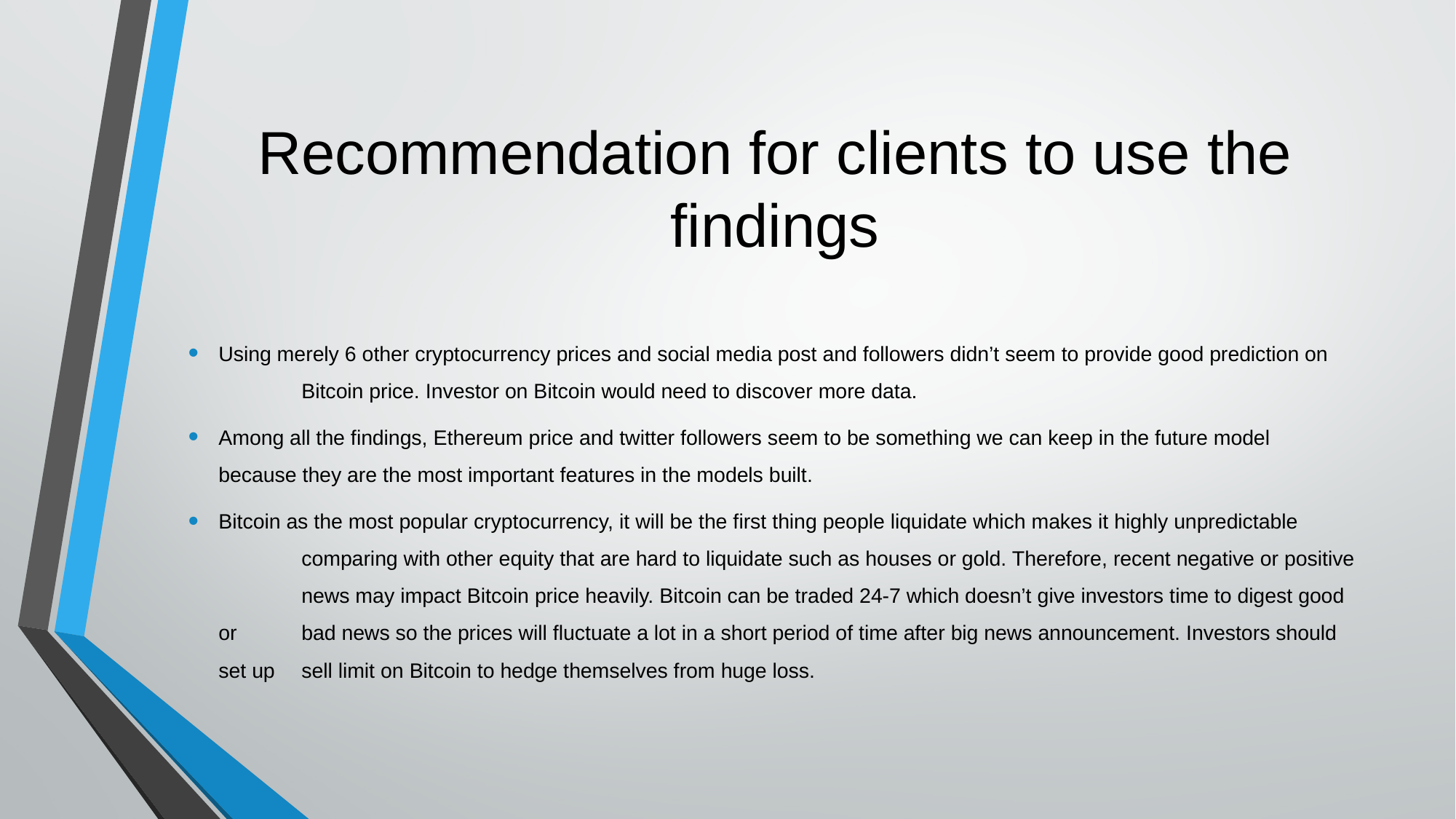

# Recommendation for clients to use the findings
Using merely 6 other cryptocurrency prices and social media post and followers didn’t seem to provide good prediction on 	Bitcoin price. Investor on Bitcoin would need to discover more data.
Among all the findings, Ethereum price and twitter followers seem to be something we can keep in the future model 	because they are the most important features in the models built.
Bitcoin as the most popular cryptocurrency, it will be the first thing people liquidate which makes it highly unpredictable 	comparing with other equity that are hard to liquidate such as houses or gold. Therefore, recent negative or positive 	news may impact Bitcoin price heavily. Bitcoin can be traded 24-7 which doesn’t give investors time to digest good or 	bad news so the prices will fluctuate a lot in a short period of time after big news announcement. Investors should set up 	sell limit on Bitcoin to hedge themselves from huge loss.